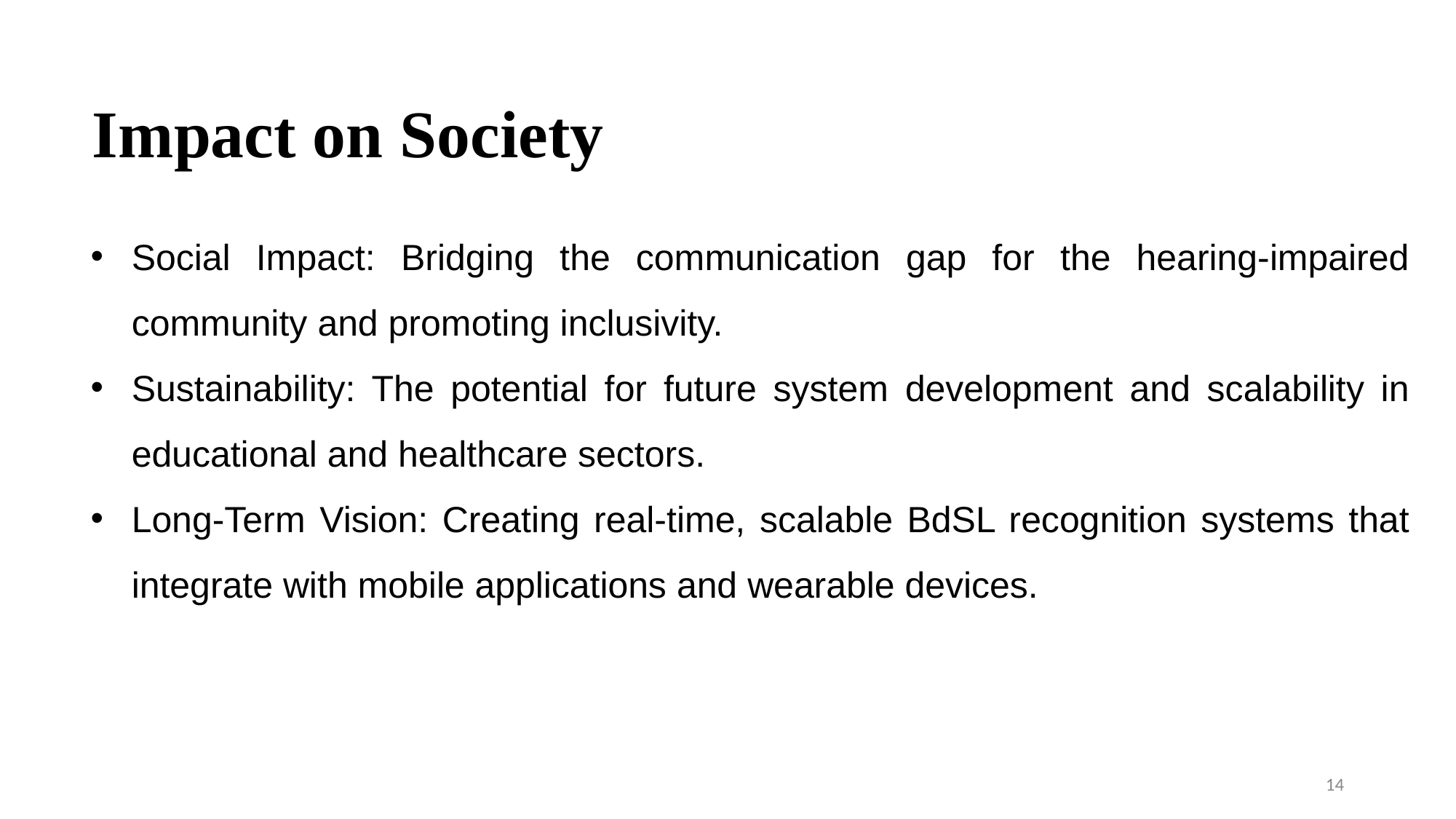

Impact on Society
Social Impact: Bridging the communication gap for the hearing-impaired community and promoting inclusivity.
Sustainability: The potential for future system development and scalability in educational and healthcare sectors.
Long-Term Vision: Creating real-time, scalable BdSL recognition systems that integrate with mobile applications and wearable devices.
14